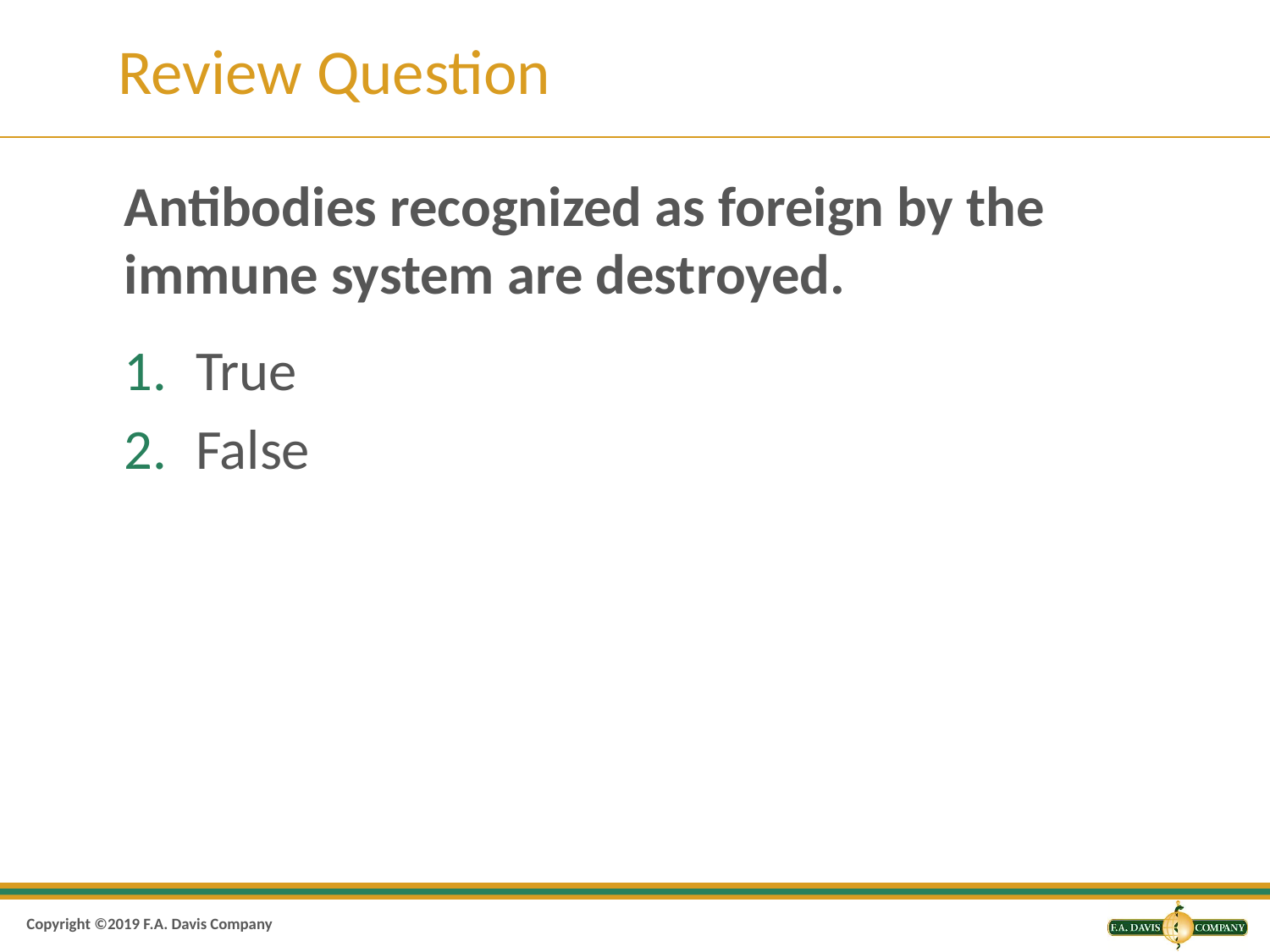

# Review Question
Antibodies recognized as foreign by the immune system are destroyed.
True
False